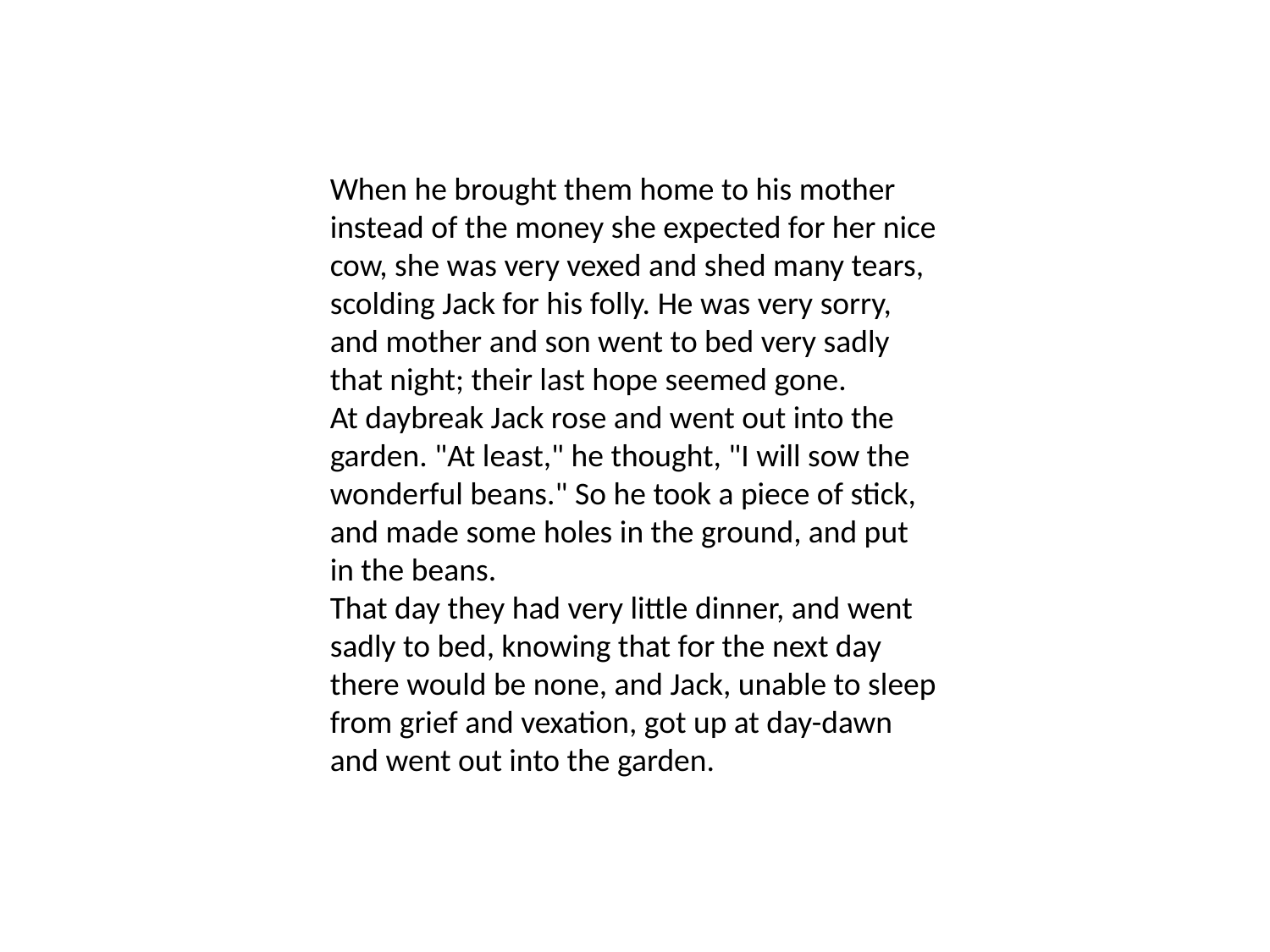

When he brought them home to his mother instead of the money she expected for her nice cow, she was very vexed and shed many tears, scolding Jack for his folly. He was very sorry, and mother and son went to bed very sadly that night; their last hope seemed gone.
At daybreak Jack rose and went out into the garden. "At least," he thought, "I will sow the wonderful beans." So he took a piece of stick, and made some holes in the ground, and put in the beans.
That day they had very little dinner, and went sadly to bed, knowing that for the next day there would be none, and Jack, unable to sleep from grief and vexation, got up at day-dawn and went out into the garden.